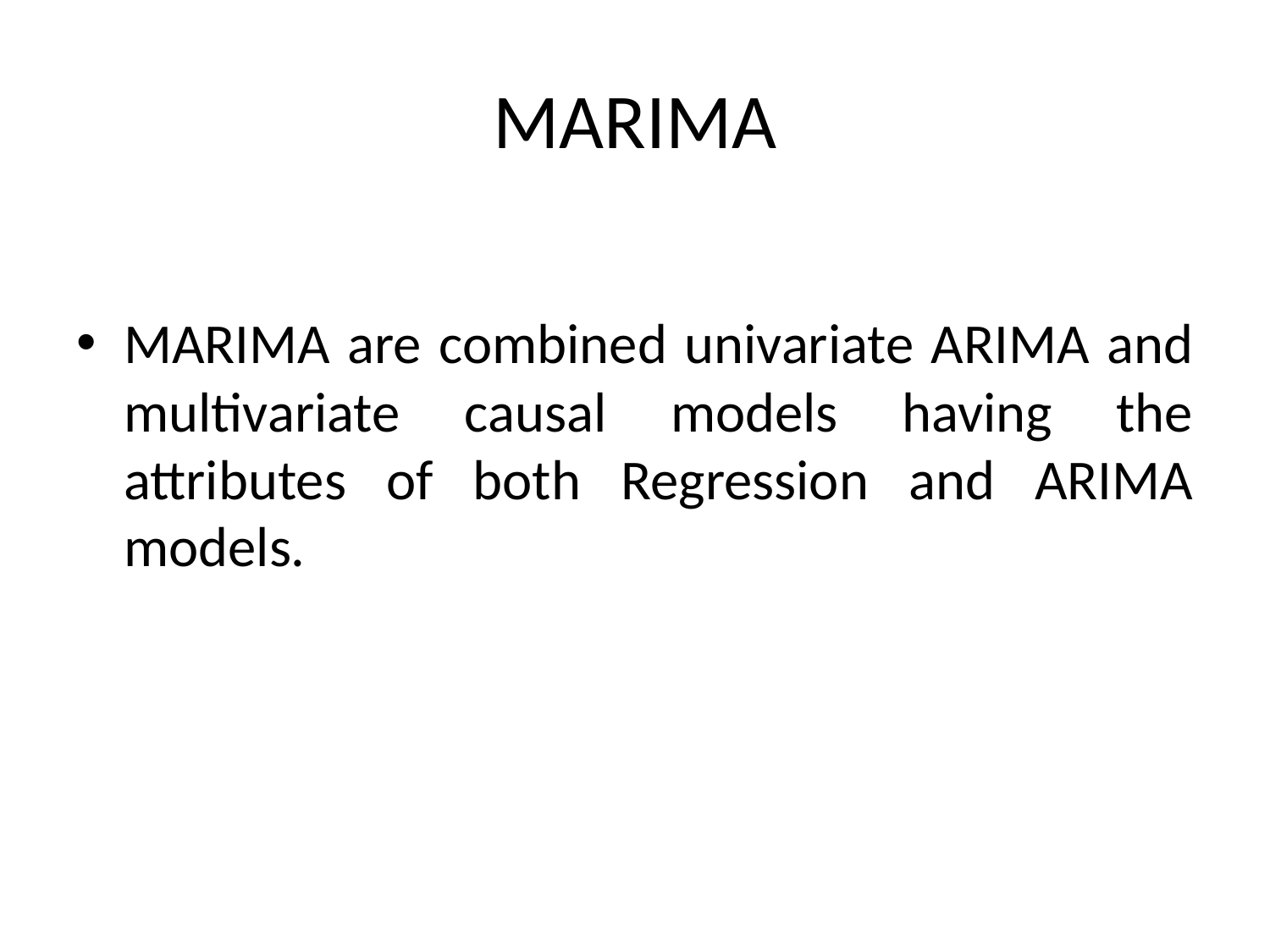

# MARIMA

MARIMA are combined univariate ARIMA and multivariate causal models having the attributes of both Regression and ARIMA models.